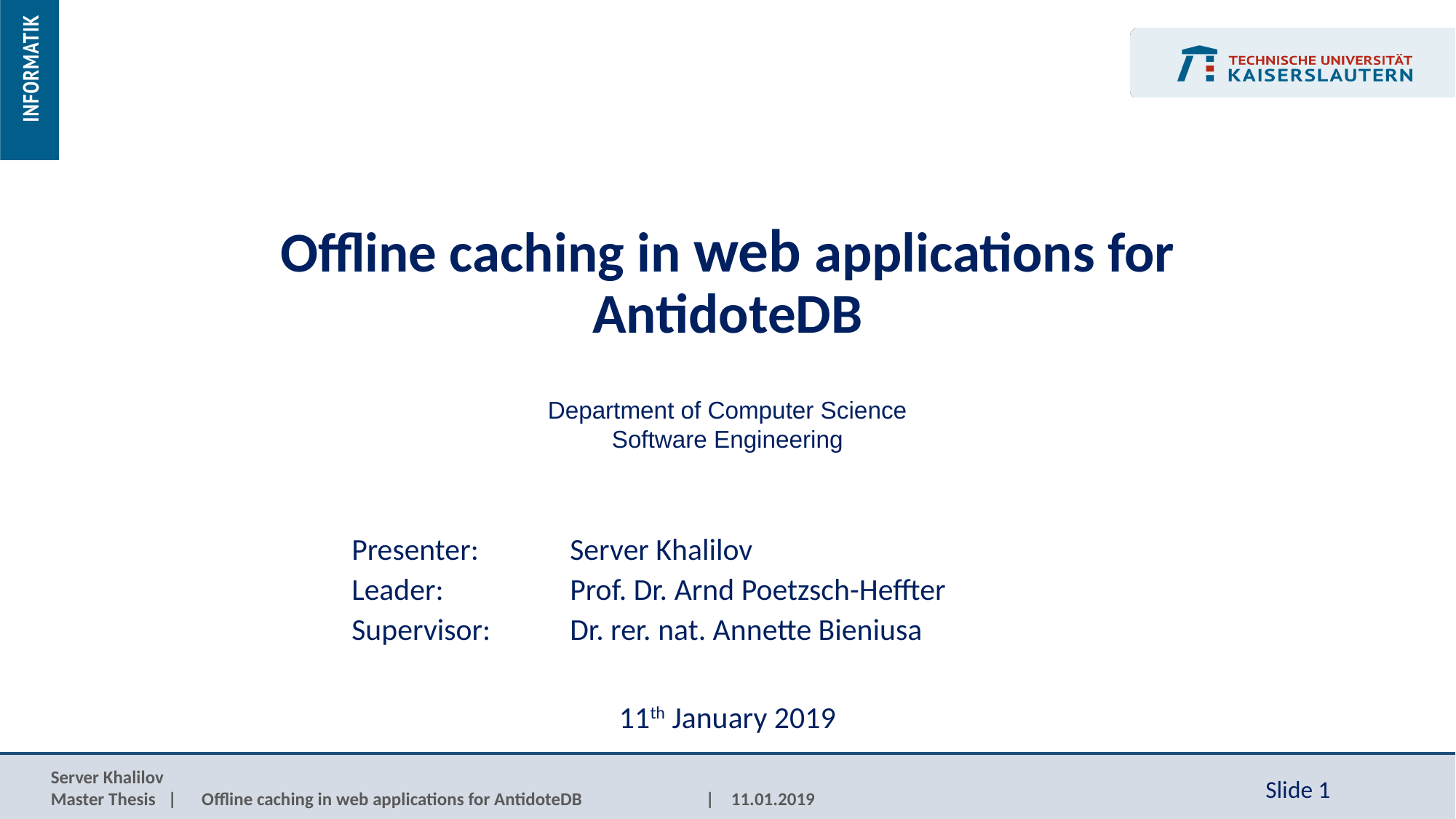

Offline caching in web applications for AntidoteDB
Department of Computer Science
Software Engineering
Presenter: 	Server Khalilov
Leader:		Prof. Dr. Arnd Poetzsch-Heffter
Supervisor: 	Dr. rer. nat. Annette Bieniusa
11th January 2019